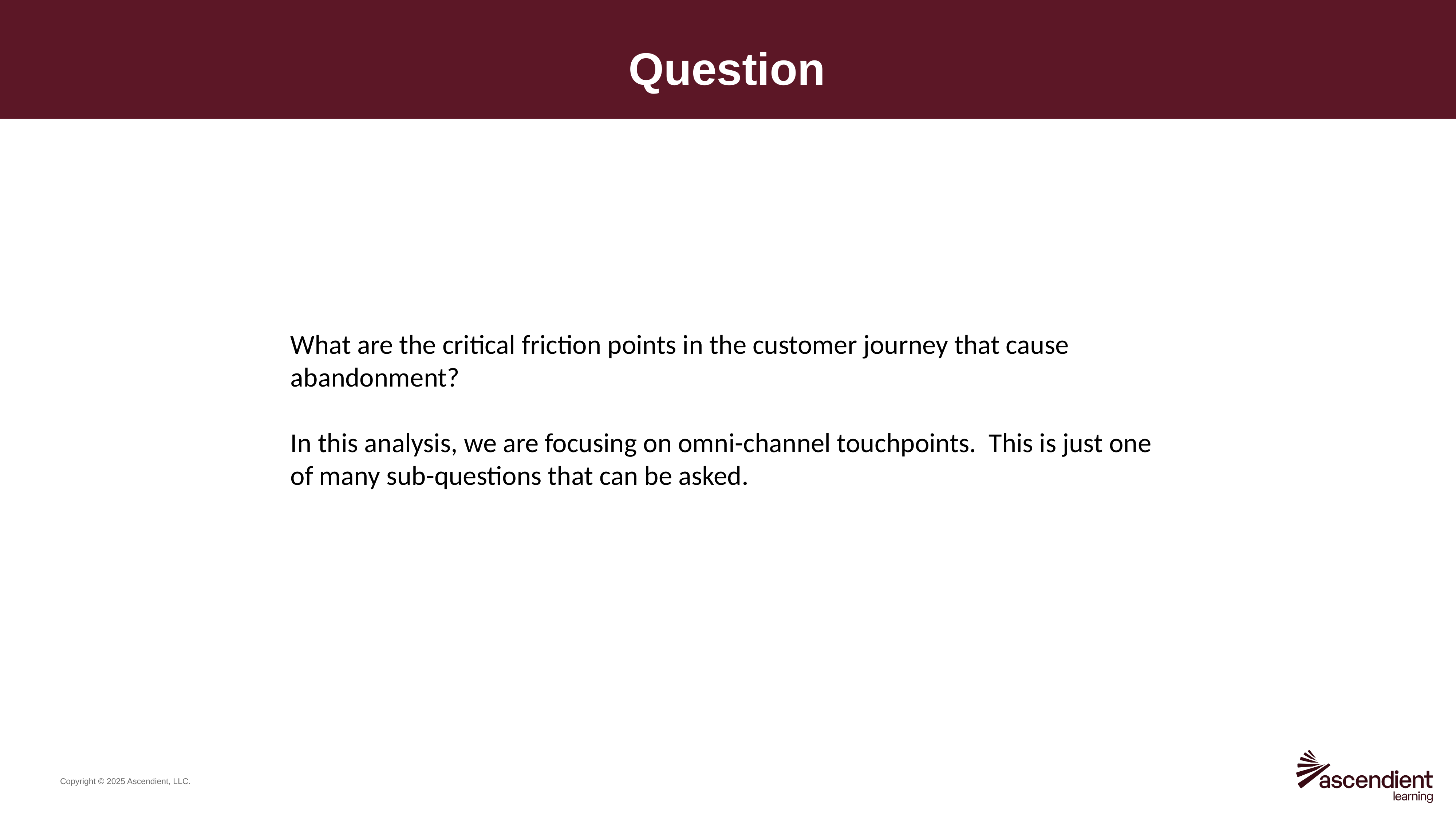

# Question
What are the critical friction points in the customer journey that cause abandonment?

In this analysis, we are focusing on omni-channel touchpoints.  This is just one of many sub-questions that can be asked.
Copyright © 2025 Ascendient, LLC.